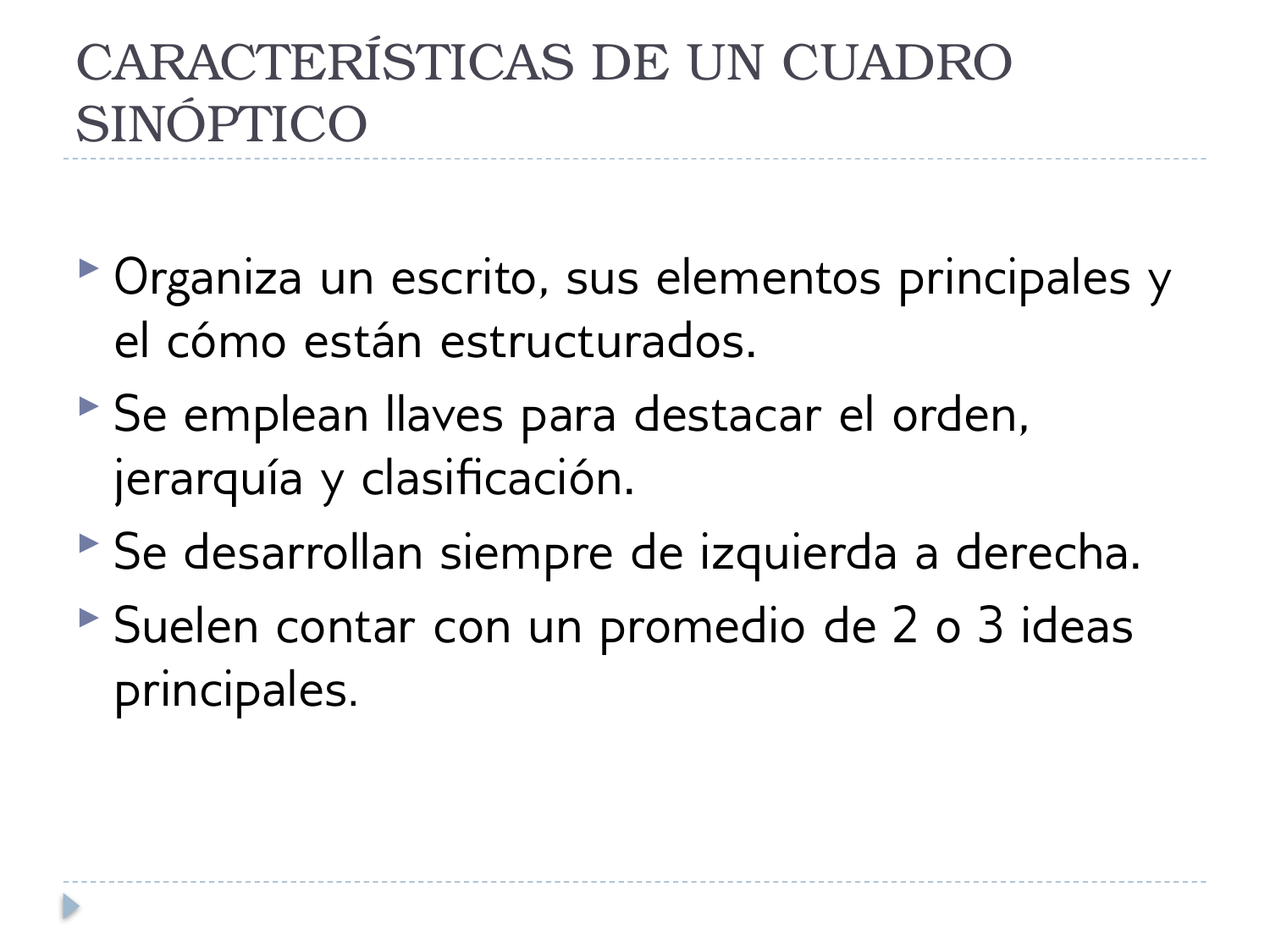

# CARACTERÍSTICAS DE UN CUADRO SINÓPTICO

Organiza un escrito, sus elementos principales y el cómo están estructurados.
Se emplean llaves para destacar el orden, jerarquía y clasificación.
Se desarrollan siempre de izquierda a derecha.
Suelen contar con un promedio de 2 o 3 ideas principales.